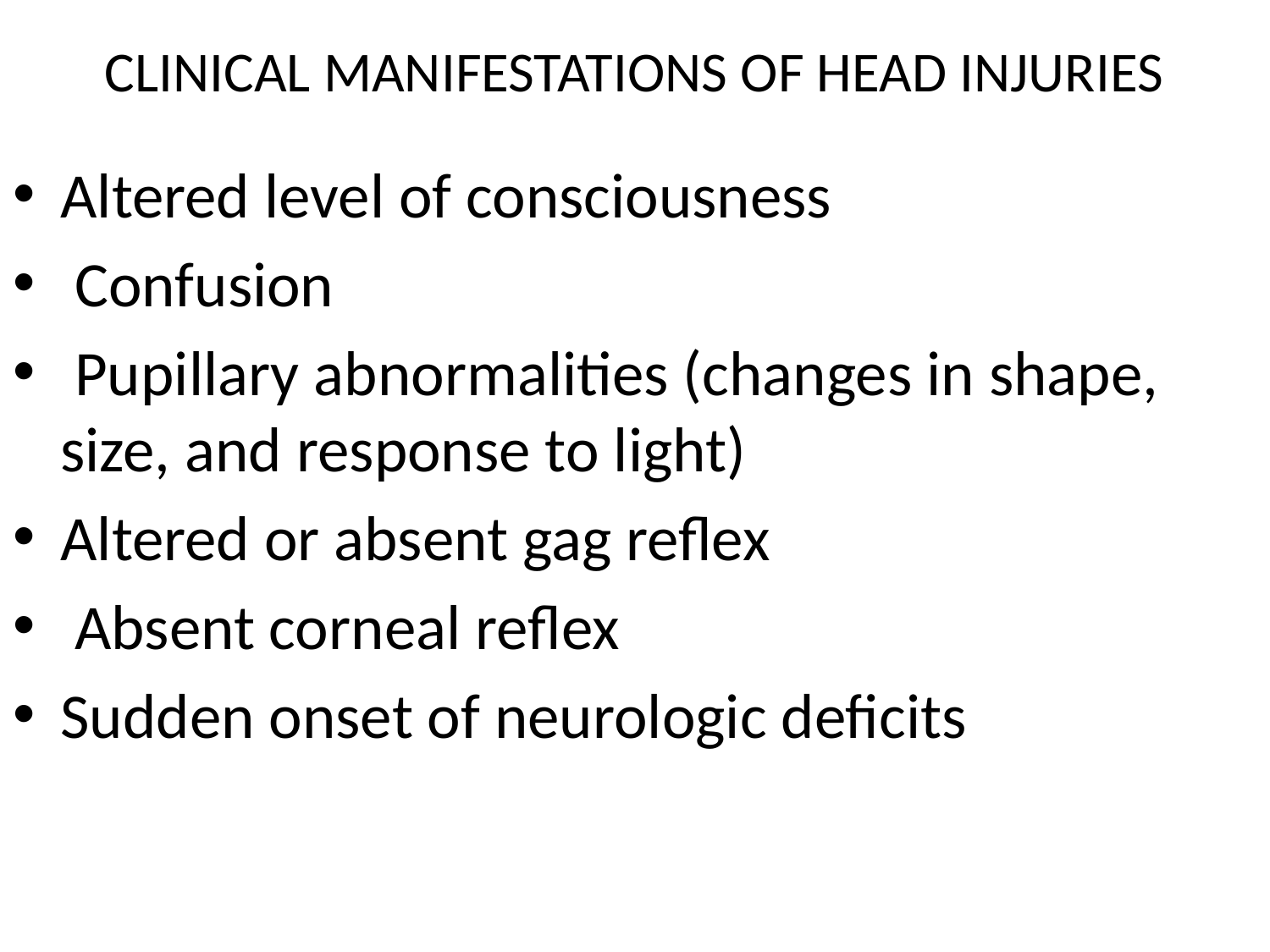

# CLINICAL MANIFESTATIONS OF HEAD INJURIES
Altered level of consciousness
 Confusion
 Pupillary abnormalities (changes in shape, size, and response to light)
Altered or absent gag reflex
 Absent corneal reflex
Sudden onset of neurologic deficits